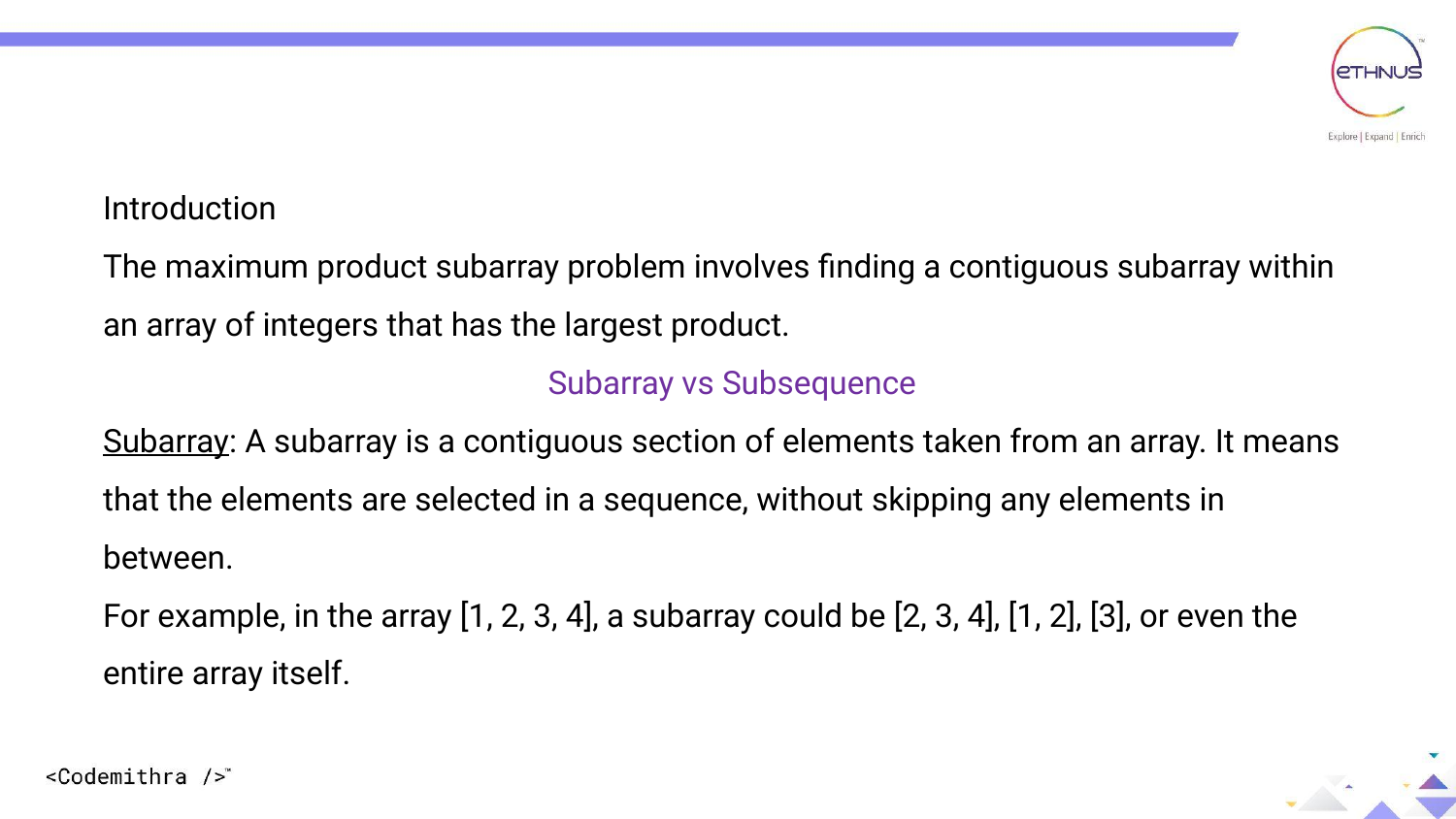

Introduction
The maximum product subarray problem involves finding a contiguous subarray within an array of integers that has the largest product.
Subarray vs Subsequence
Subarray: A subarray is a contiguous section of elements taken from an array. It means that the elements are selected in a sequence, without skipping any elements in between.
For example, in the array [1, 2, 3, 4], a subarray could be [2, 3, 4], [1, 2], [3], or even the entire array itself.